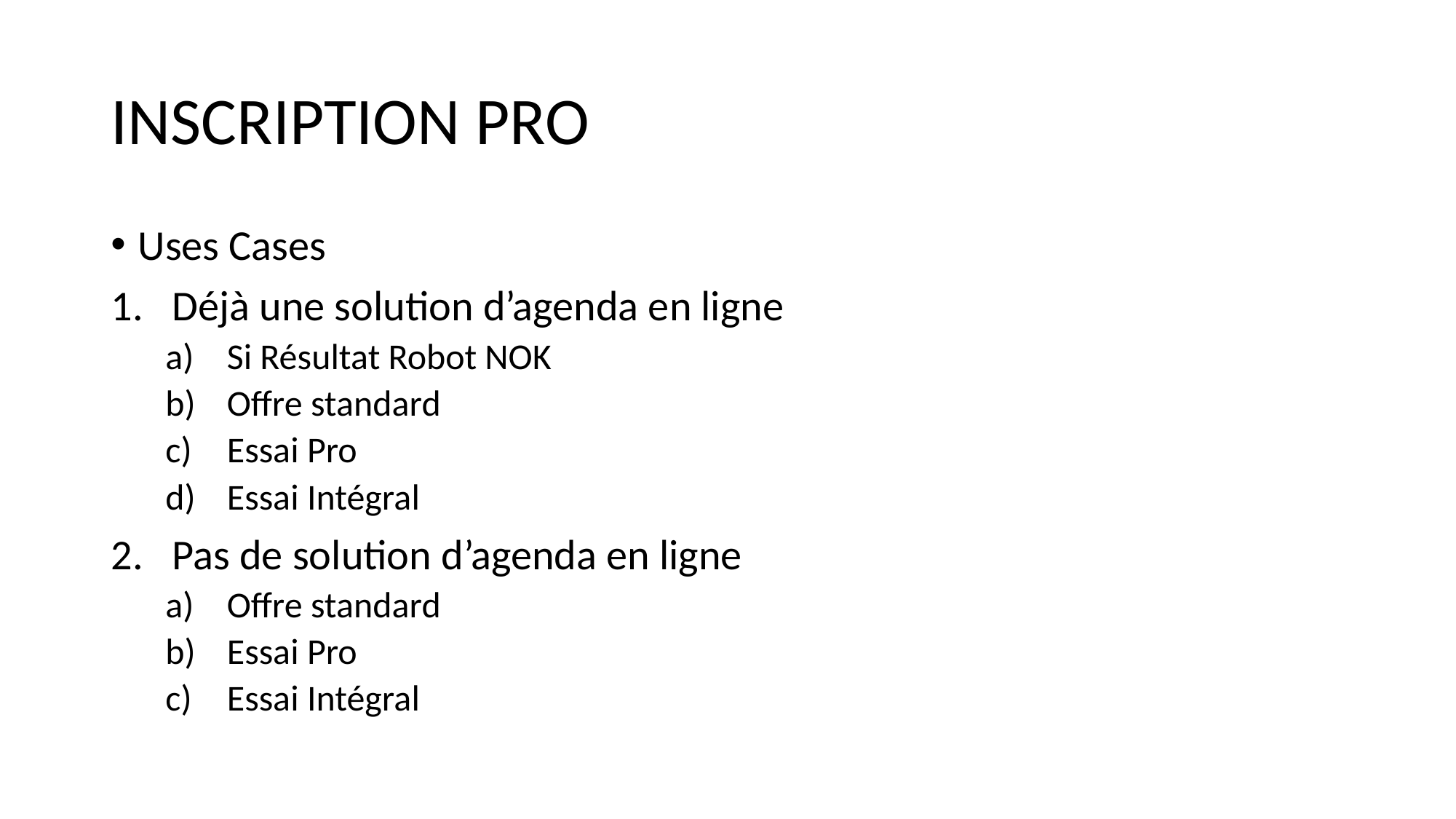

# INSCRIPTION PRO
Uses Cases
Déjà une solution d’agenda en ligne
Si Résultat Robot NOK
Offre standard
Essai Pro
Essai Intégral
Pas de solution d’agenda en ligne
Offre standard
Essai Pro
Essai Intégral